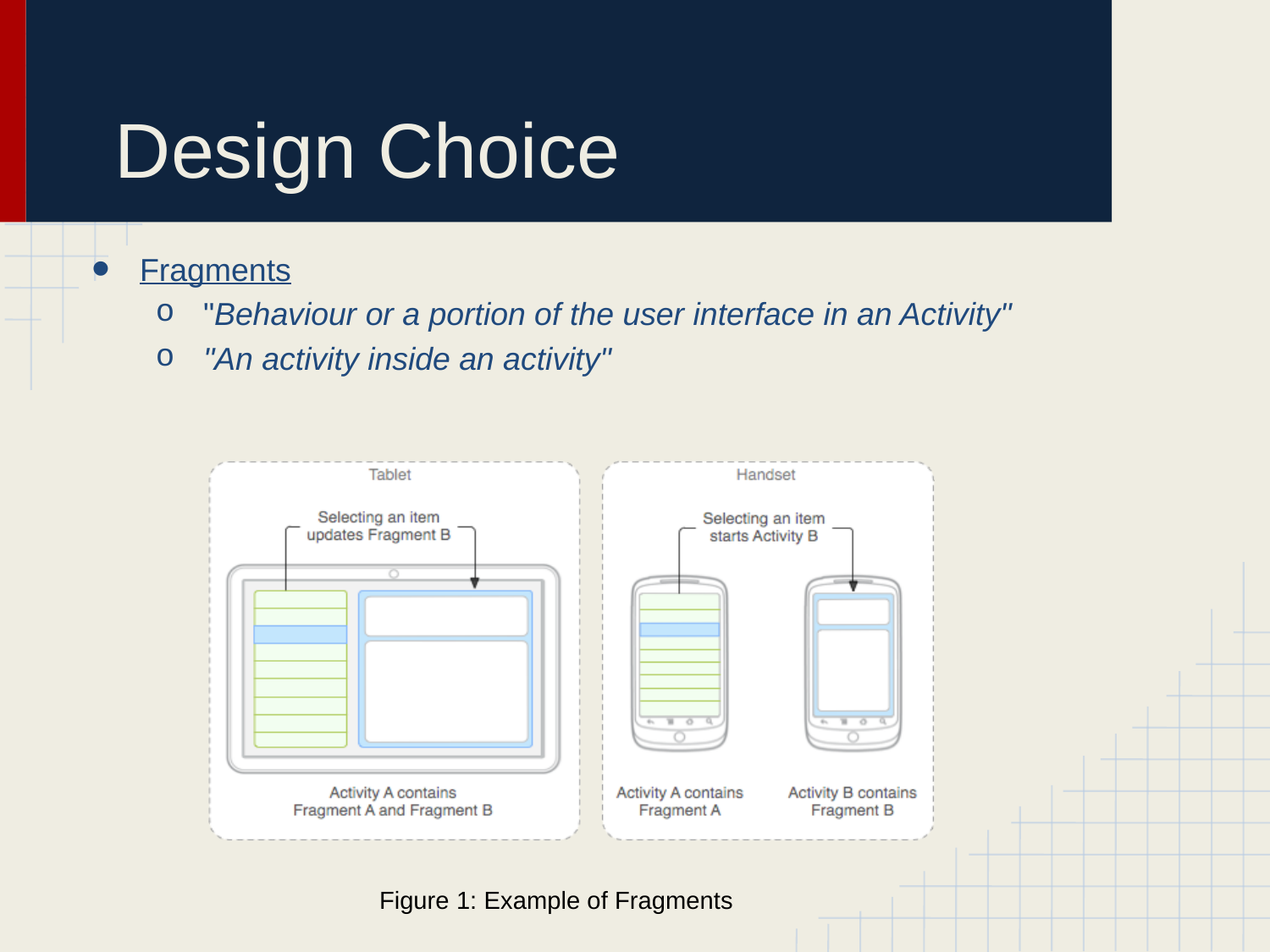

# Design Choice
Fragments
"Behaviour or a portion of the user interface in an Activity"
"An activity inside an activity"

Figure 1: Example of Fragments